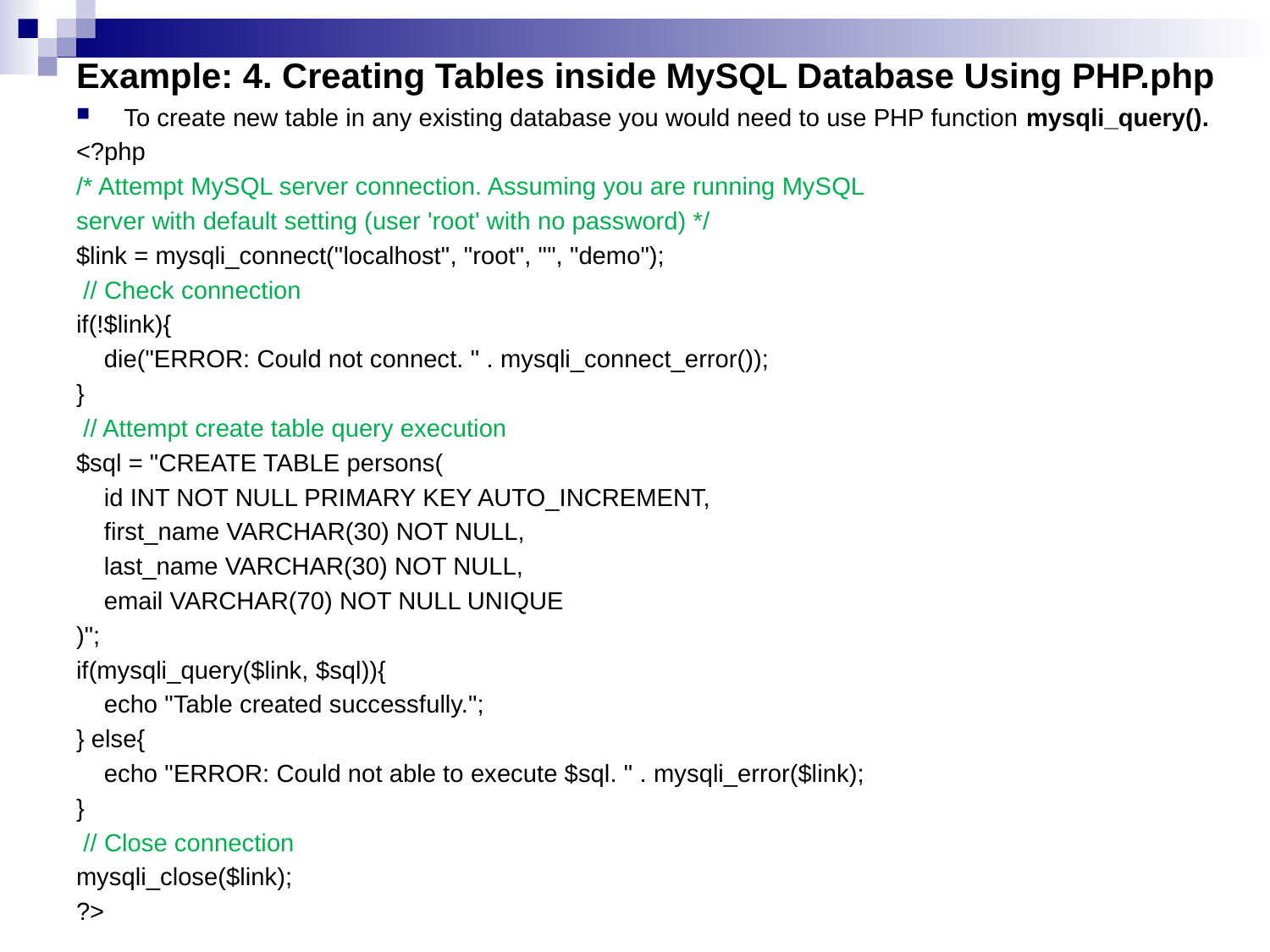

# Example: 4. Creating Tables inside MySQL Database Using PHP.php
To create new table in any existing database you would need to use PHP function mysqli_query().
<?php
/* Attempt MySQL server connection. Assuming you are running MySQL
server with default setting (user 'root' with no password) */
$link = mysqli_connect("localhost", "root", "", "demo");
 // Check connection
if(!$link){
    die("ERROR: Could not connect. " . mysqli_connect_error());
}
 // Attempt create table query execution
$sql = "CREATE TABLE persons(
    id INT NOT NULL PRIMARY KEY AUTO_INCREMENT,
    first_name VARCHAR(30) NOT NULL,
    last_name VARCHAR(30) NOT NULL,
    email VARCHAR(70) NOT NULL UNIQUE
)";
if(mysqli_query($link, $sql)){
    echo "Table created successfully.";
} else{
    echo "ERROR: Could not able to execute $sql. " . mysqli_error($link);
}
 // Close connection
mysqli_close($link);
?>